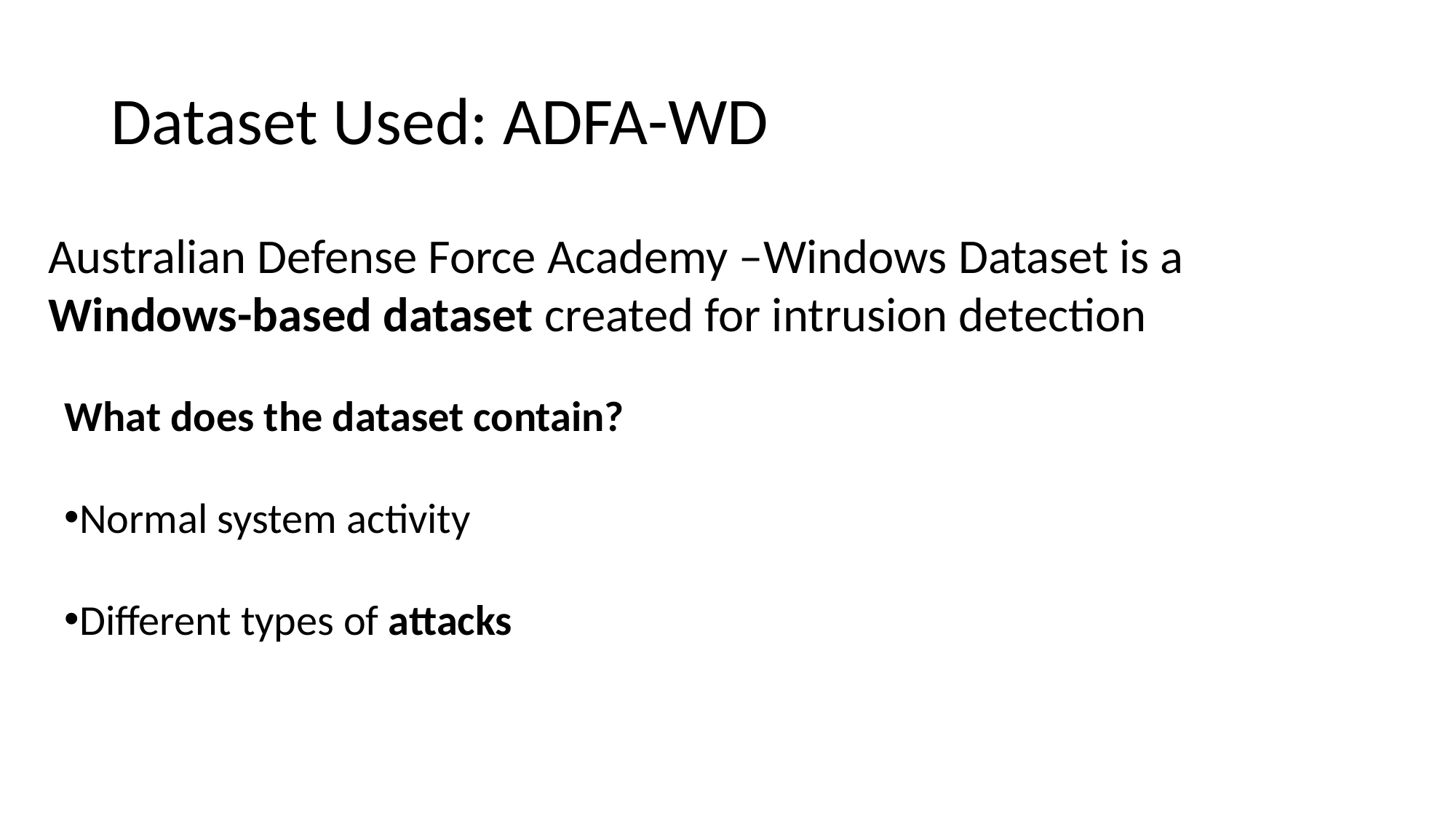

# Dataset Used: ADFA-WD
Australian Defense Force Academy –Windows Dataset is a Windows-based dataset created for intrusion detection
What does the dataset contain?

Normal system activity

Different types of attacks